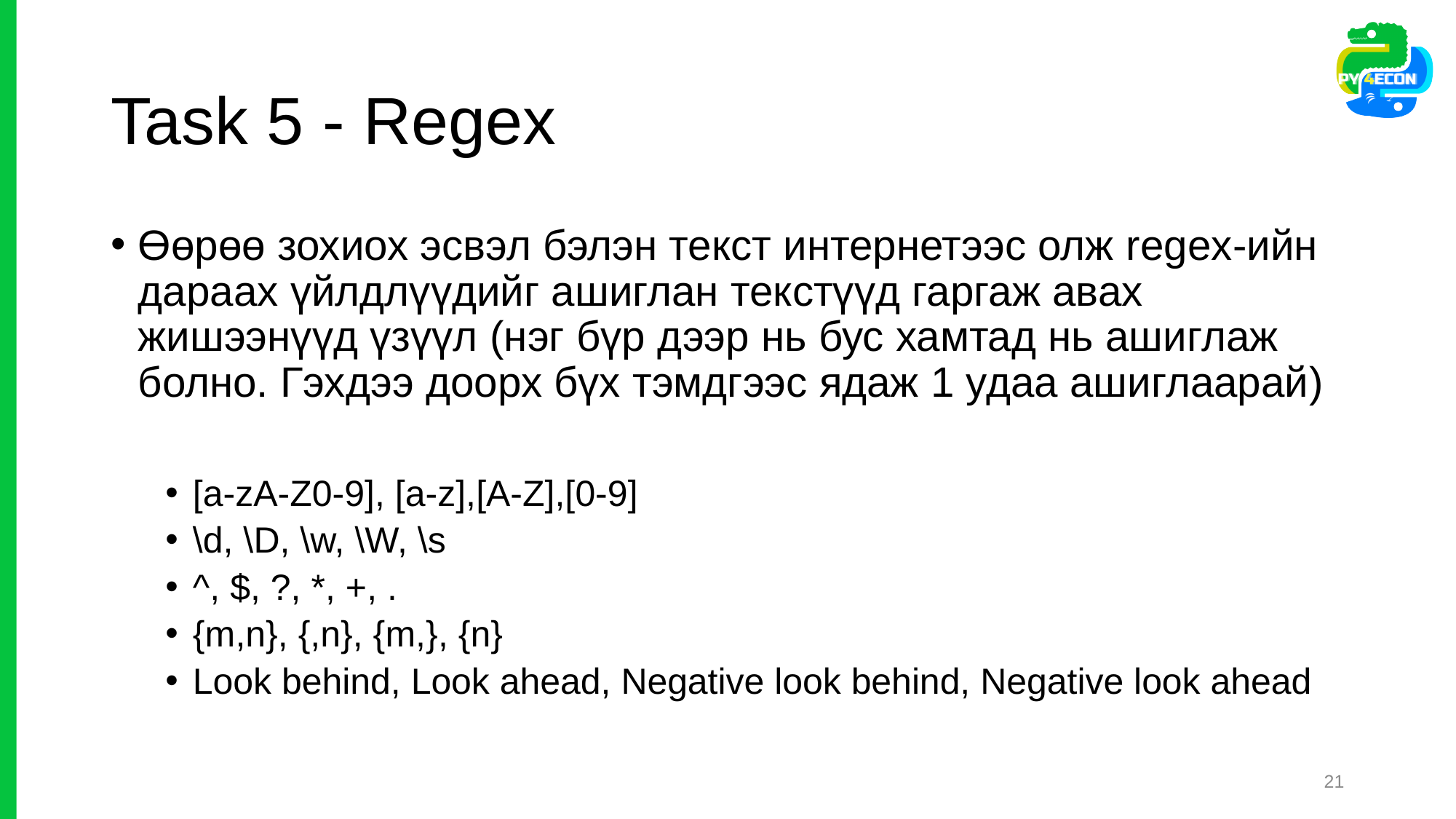

# Task 5 - Regex
Өөрөө зохиох эсвэл бэлэн текст интернетээс олж regex-ийн дараах үйлдлүүдийг ашиглан текстүүд гаргаж авах жишээнүүд үзүүл (нэг бүр дээр нь бус хамтад нь ашиглаж болно. Гэхдээ доорх бүх тэмдгээс ядаж 1 удаа ашиглаарай)

[a-zA-Z0-9], [a-z],[A-Z],[0-9]
\d, \D, \w, \W, \s
^, $, ?, *, +, .
{m,n}, {,n}, {m,}, {n}
Look behind, Look ahead, Negative look behind, Negative look ahead

21